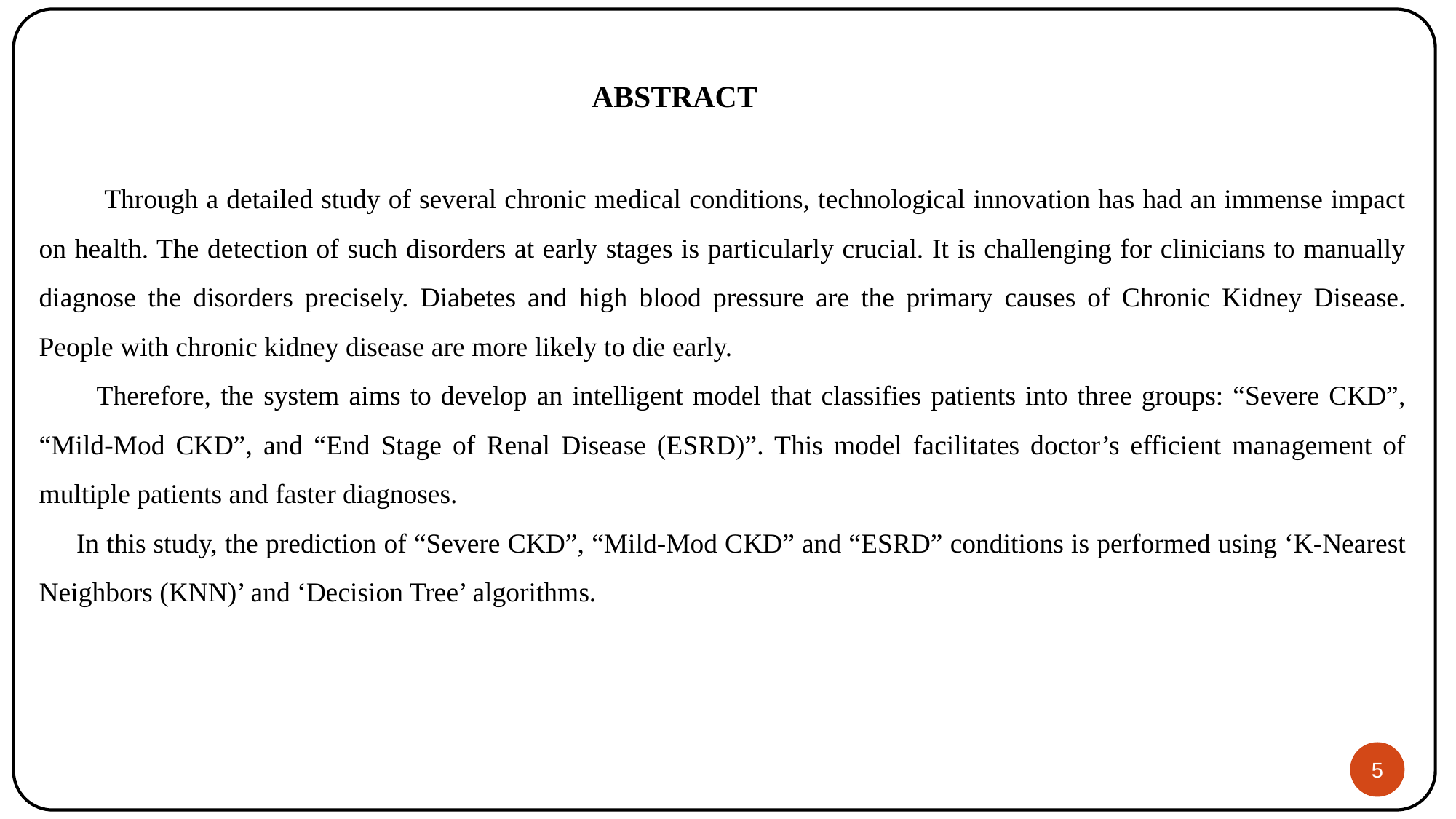

# ABSTRACT
        Through a detailed study of several chronic medical conditions, technological innovation has had an immense impact on health. The detection of such disorders at early stages is particularly crucial. It is challenging for clinicians to manually diagnose the disorders precisely. Diabetes and high blood pressure are the primary causes of Chronic Kidney Disease. People with chronic kidney disease are more likely to die early.
      Therefore, the system aims to develop an intelligent model that classifies patients into three groups: “Severe CKD”, “Mild-Mod CKD”, and “End Stage of Renal Disease (ESRD)”. This model facilitates doctor’s efficient management of multiple patients and faster diagnoses.
     In this study, the prediction of “Severe CKD”, “Mild-Mod CKD” and “ESRD” conditions is performed using ‘K-Nearest Neighbors (KNN)’ and ‘Decision Tree’ algorithms.
5
5